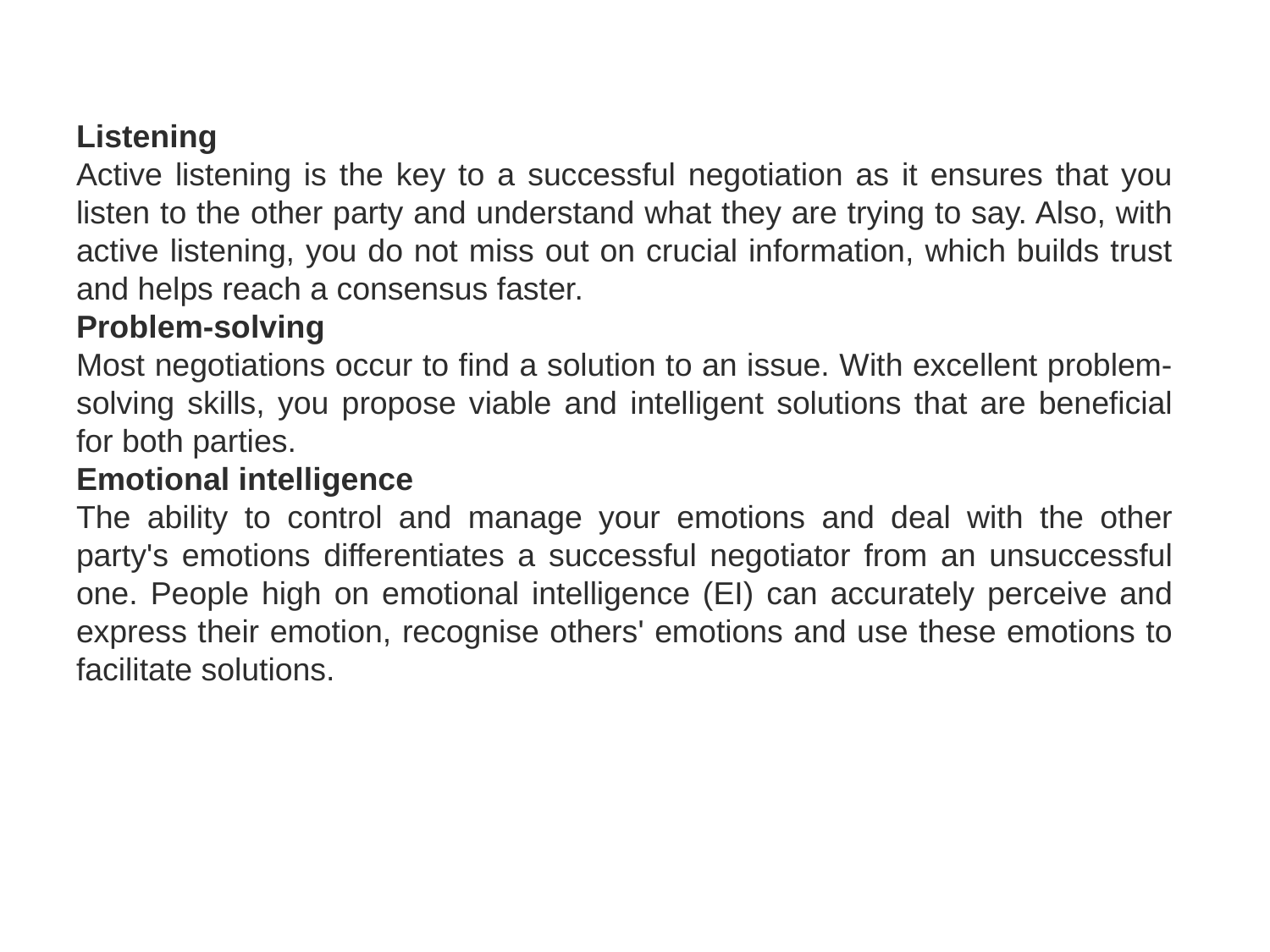

Listening
Active listening is the key to a successful negotiation as it ensures that you listen to the other party and understand what they are trying to say. Also, with active listening, you do not miss out on crucial information, which builds trust and helps reach a consensus faster.
Problem-solving
Most negotiations occur to find a solution to an issue. With excellent problem-solving skills, you propose viable and intelligent solutions that are beneficial for both parties.
Emotional intelligence
The ability to control and manage your emotions and deal with the other party's emotions differentiates a successful negotiator from an unsuccessful one. People high on emotional intelligence (EI) can accurately perceive and express their emotion, recognise others' emotions and use these emotions to facilitate solutions.